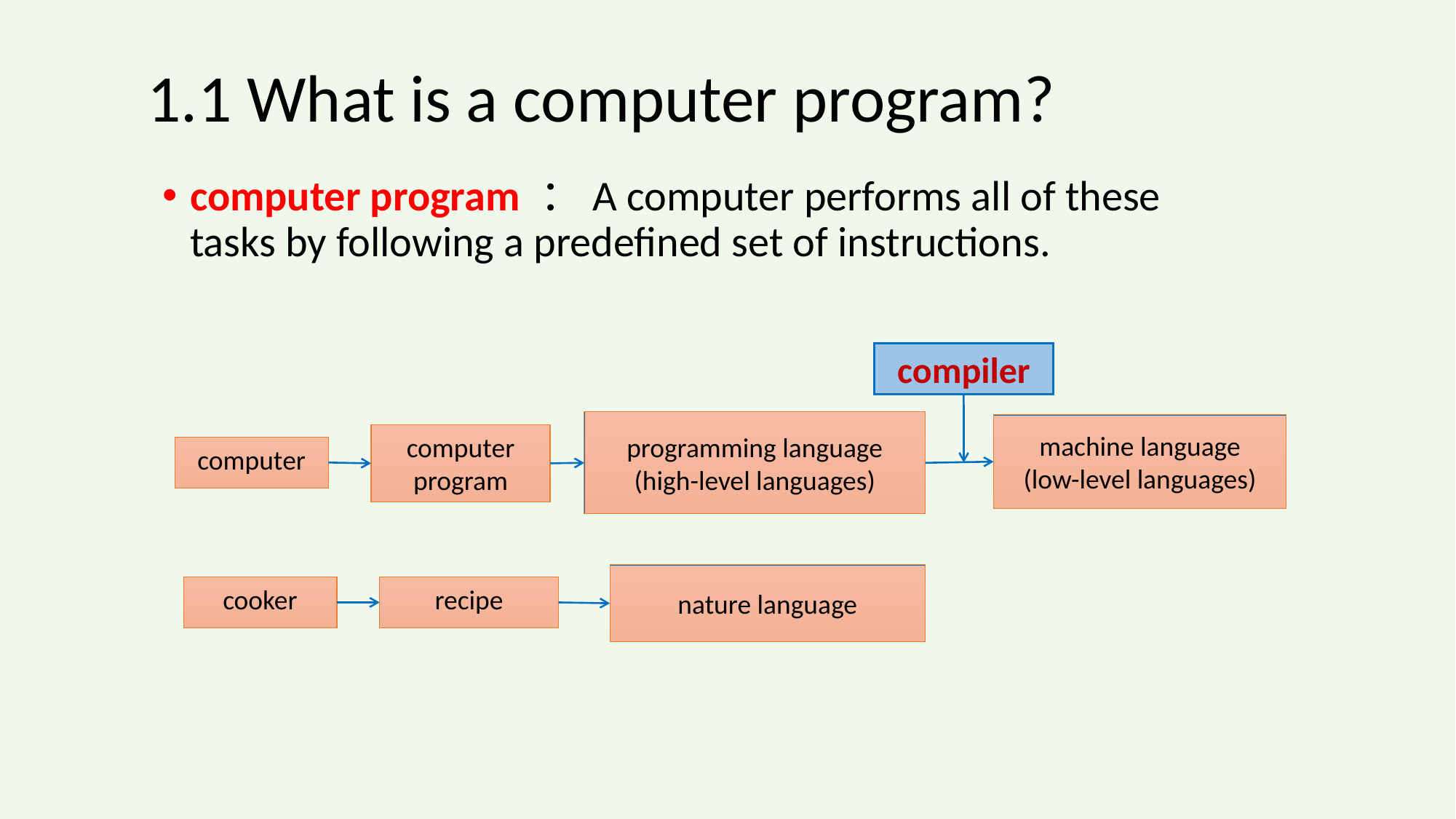

# 1.1 What is a computer program?
computer program ：A computer performs all of these tasks by following a predefined set of instructions.

compiler
programming language
(high-level languages)
machine language
(low-level languages)
computer program
computer
nature language
cooker
recipe